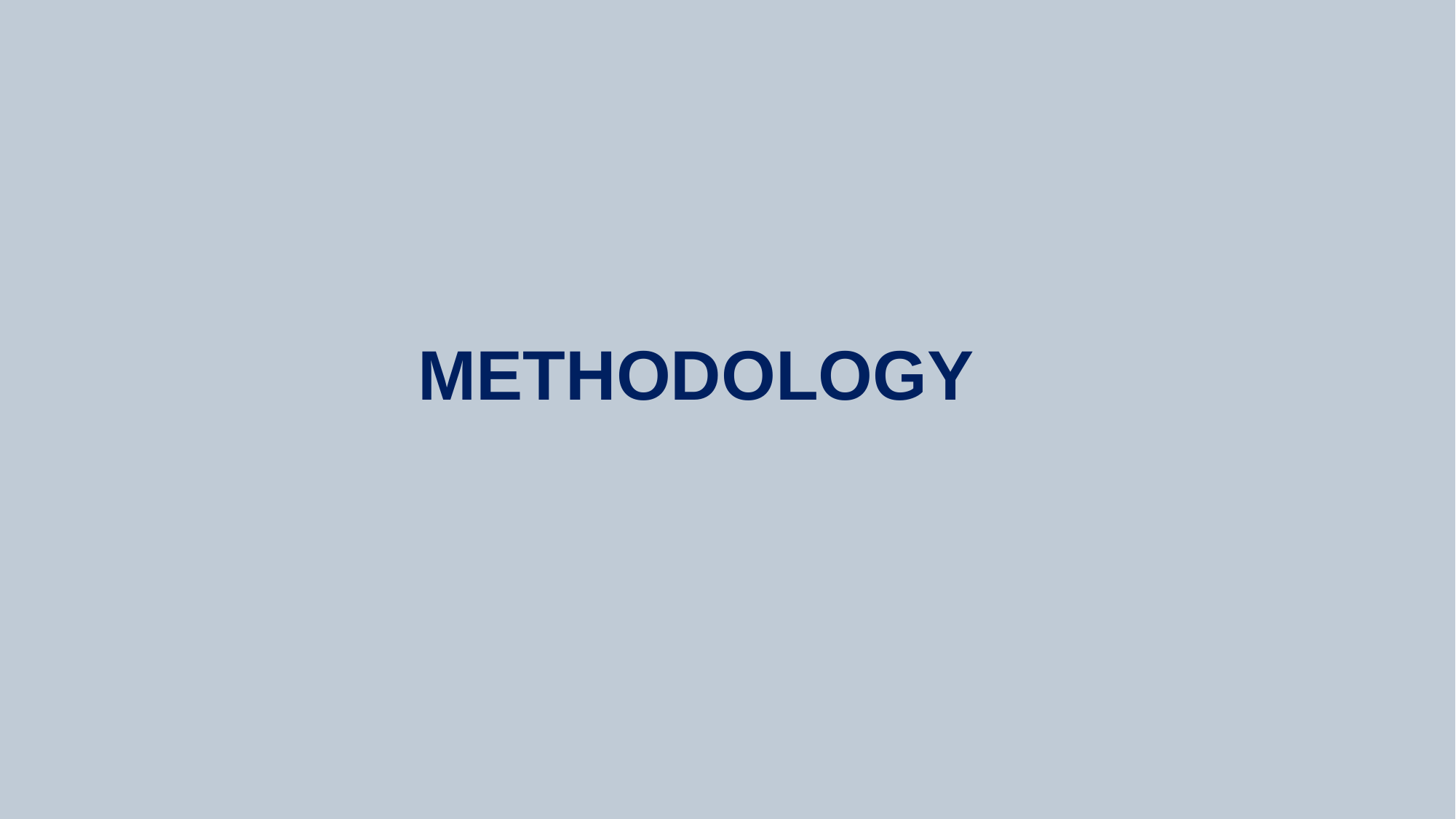

02
01
# How We Are Solving the Problems
03
METHODOLOGY

Voice-Based Verification
Automated and Real-Time
Improved Accuracy
The Recordings Should Match

Students and the Professor Record Their Inputs in the Application
Voice Input by Professor